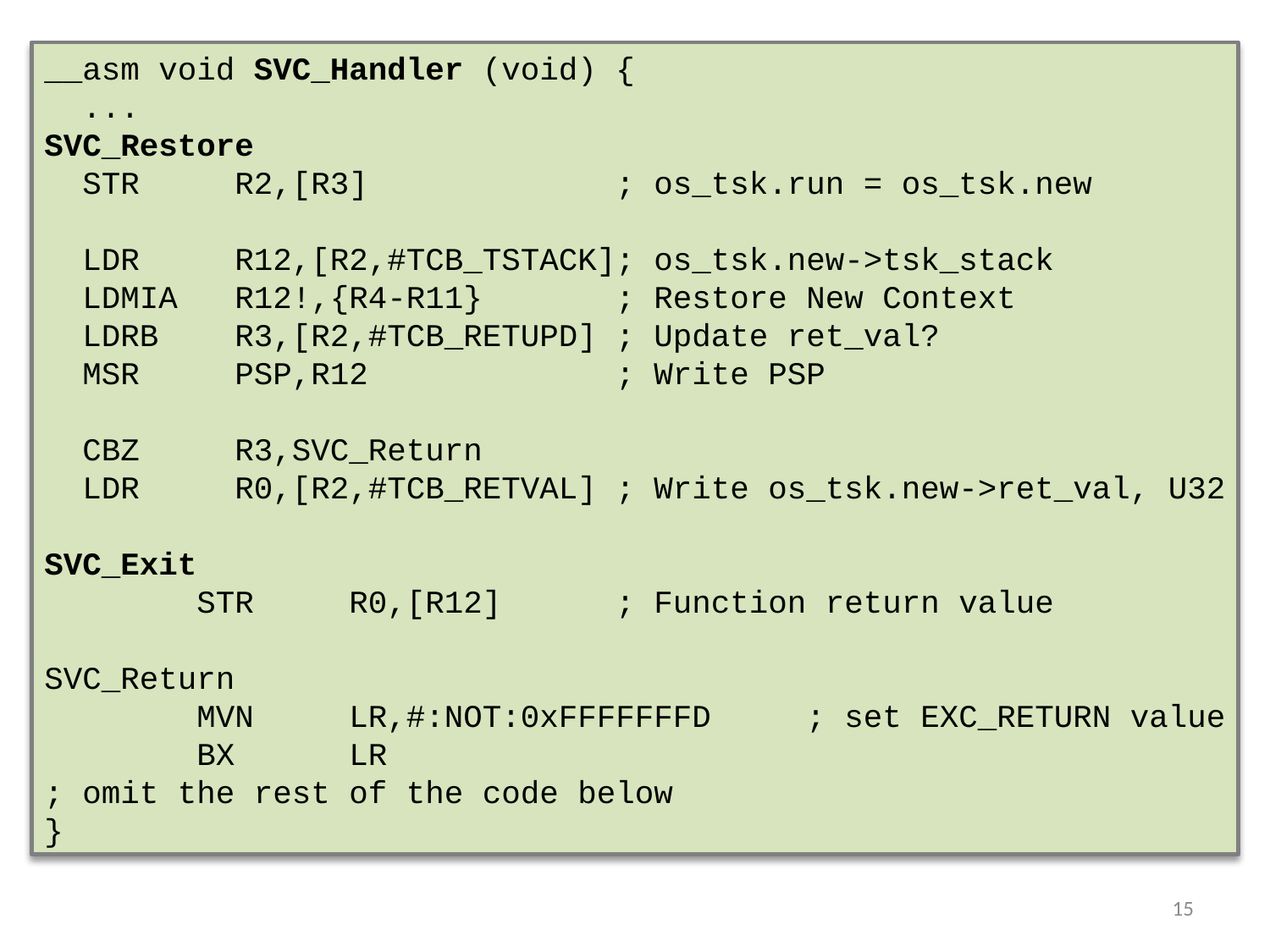

__asm void SVC_Handler (void) {
  ...
SVC_Restore
  STR     R2,[R3]             ; os_tsk.run = os_tsk.new

  LDR     R12,[R2,#TCB_TSTACK]; os_tsk.new->tsk_stack
  LDMIA   R12!,{R4-R11}       ; Restore New Context
  LDRB    R3,[R2,#TCB_RETUPD] ; Update ret_val?
  MSR     PSP,R12             ; Write PSP

  CBZ     R3,SVC_Return
  LDR     R0,[R2,#TCB_RETVAL] ; Write os_tsk.new->ret_val, U32

SVC_Exit
        STR     R0,[R12]      ; Function return value

SVC_Return
        MVN     LR,#:NOT:0xFFFFFFFD     ; set EXC_RETURN value
        BX      LR
; omit the rest of the code below
}
15